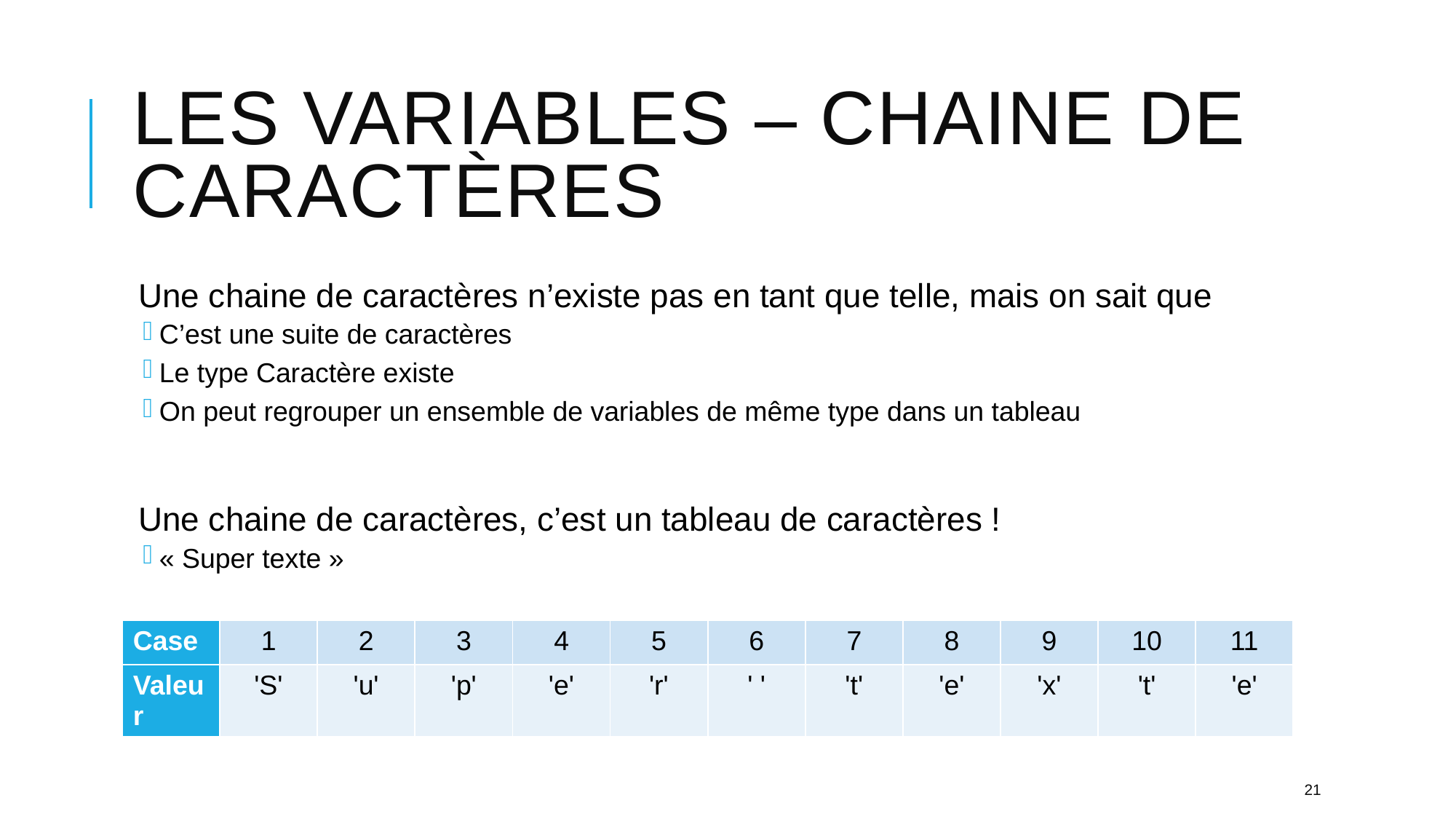

# Les variables – chaine de caractères
Une chaine de caractères n’existe pas en tant que telle, mais on sait que
C’est une suite de caractères
Le type Caractère existe
On peut regrouper un ensemble de variables de même type dans un tableau

Une chaine de caractères, c’est un tableau de caractères !
« Super texte »

| Case | 1 | 2 | 3 | 4 | 5 | 6 | 7 | 8 | 9 | 10 | 11 |
| --- | --- | --- | --- | --- | --- | --- | --- | --- | --- | --- | --- |
| Valeur | 'S' | 'u' | 'p' | 'e' | 'r' | ' ' | 't' | 'e' | 'x' | 't' | 'e' |
21